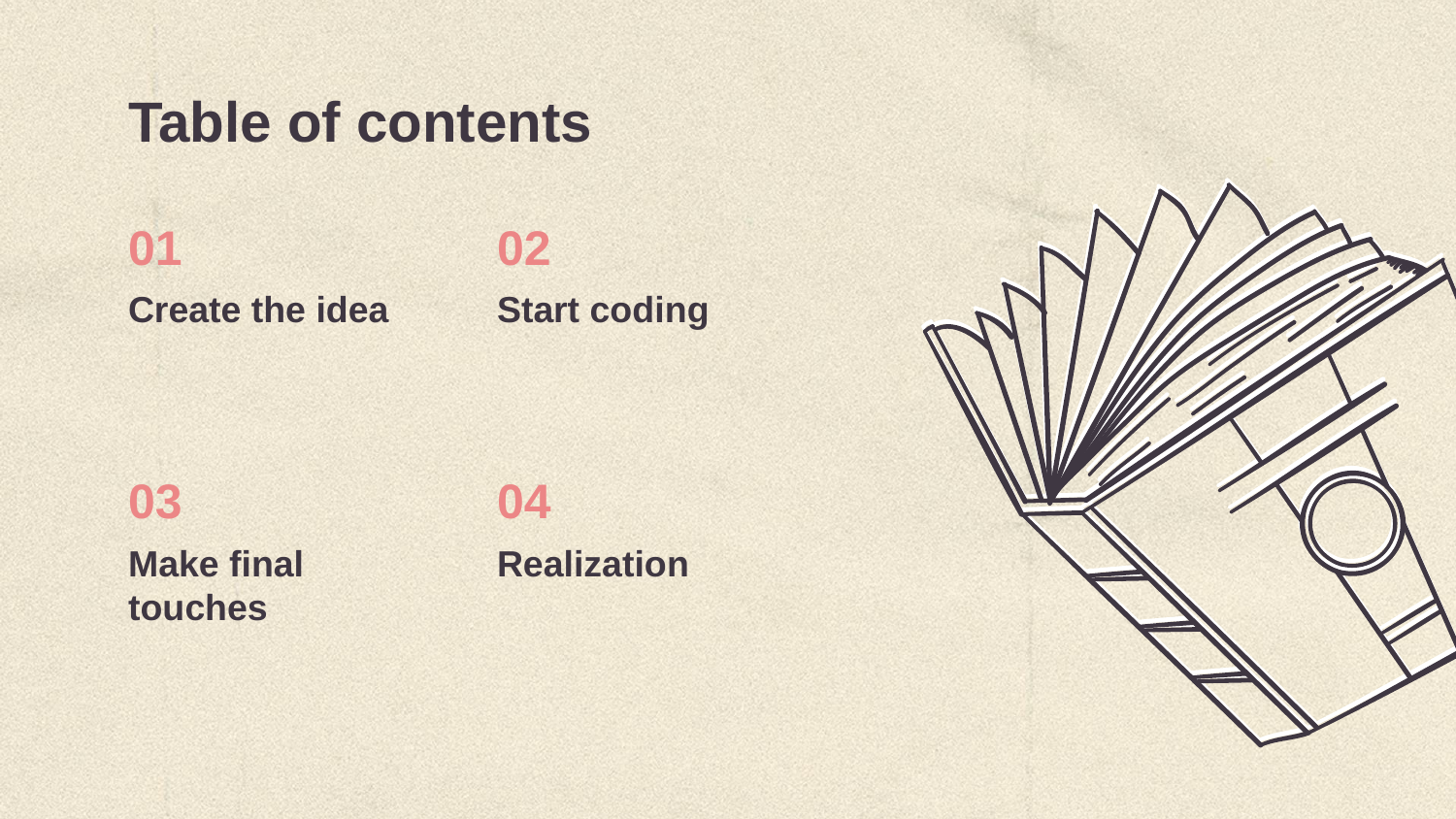

# Table of contents

01
02
Create the idea
Start coding
03
04
Make final touches

Realization